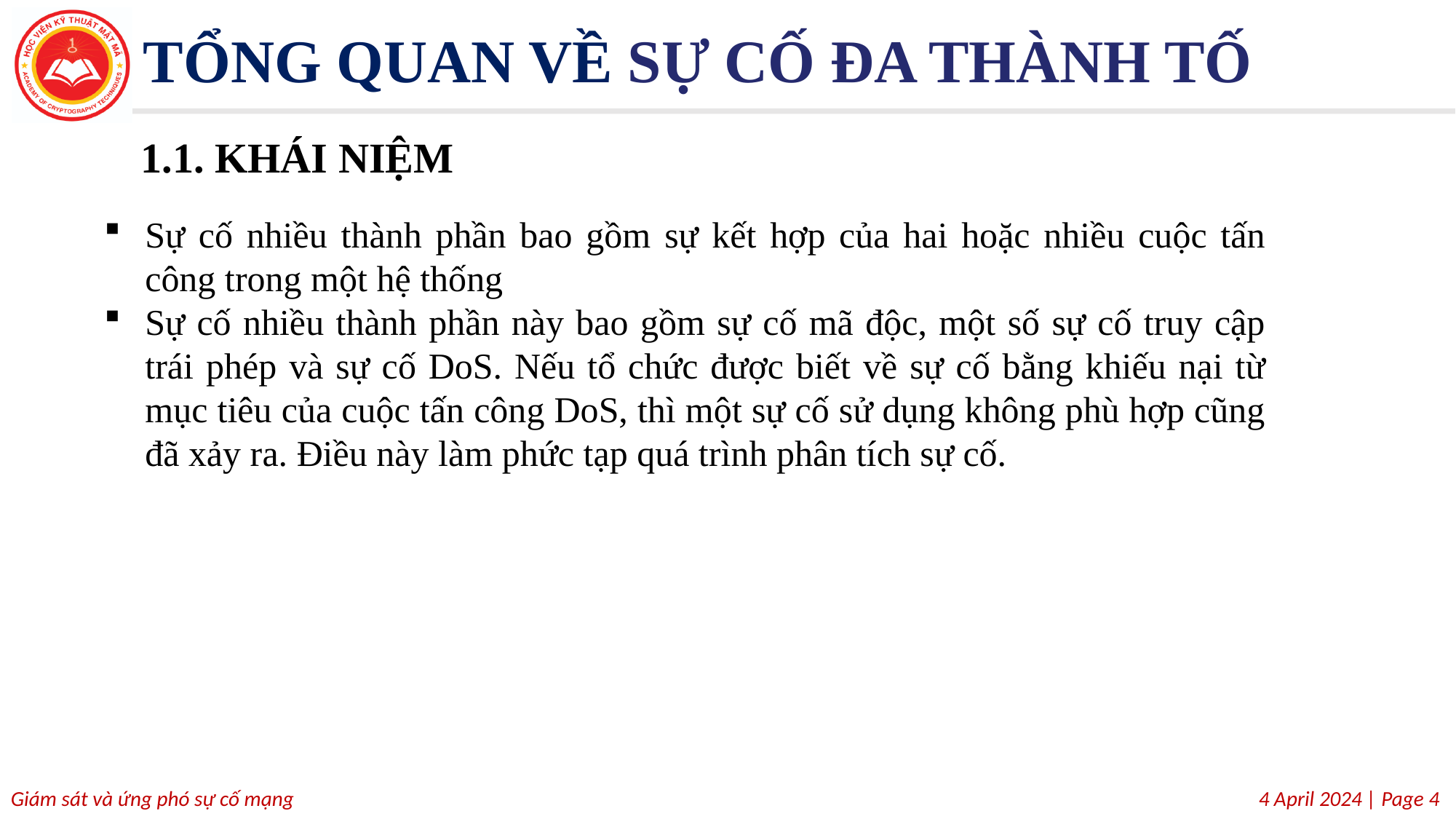

# TỔNG QUAN VỀ SỰ CỐ ĐA THÀNH TỐ
1.1. KHÁI NIỆM
Sự cố nhiều thành phần bao gồm sự kết hợp của hai hoặc nhiều cuộc tấn công trong một hệ thống
Sự cố nhiều thành phần này bao gồm sự cố mã độc, một số sự cố truy cập trái phép và sự cố DoS. Nếu tổ chức được biết về sự cố bằng khiếu nại từ mục tiêu của cuộc tấn công DoS, thì một sự cố sử dụng không phù hợp cũng đã xảy ra. Điều này làm phức tạp quá trình phân tích sự cố.